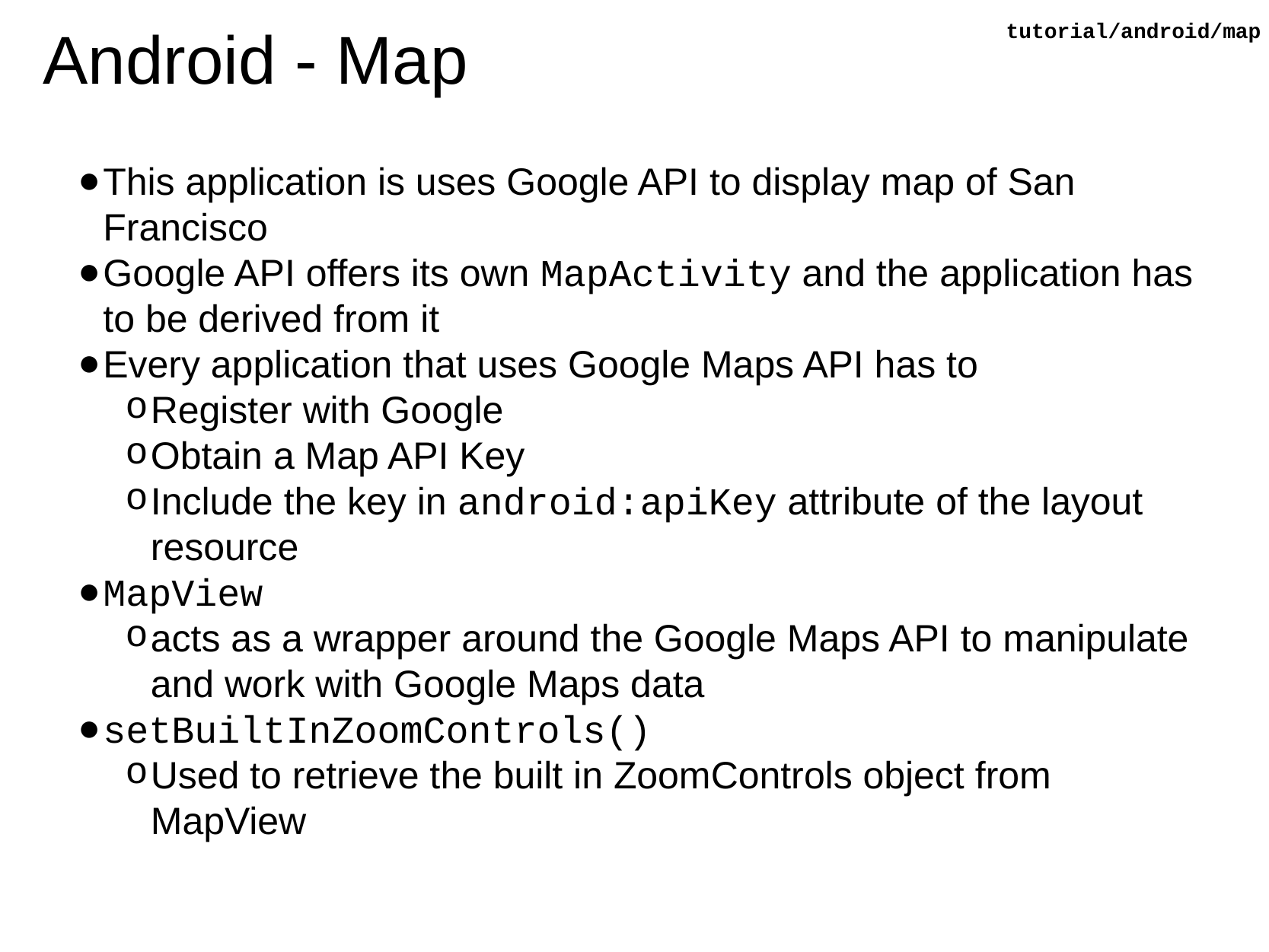

# Android - Map
tutorial/android/map
This application is uses Google API to display map of San Francisco
Google API offers its own MapActivity and the application has to be derived from it
Every application that uses Google Maps API has to
Register with Google
Obtain a Map API Key
Include the key in android:apiKey attribute of the layout resource
MapView
acts as a wrapper around the Google Maps API to manipulate and work with Google Maps data
setBuiltInZoomControls()
Used to retrieve the built in ZoomControls object from MapView